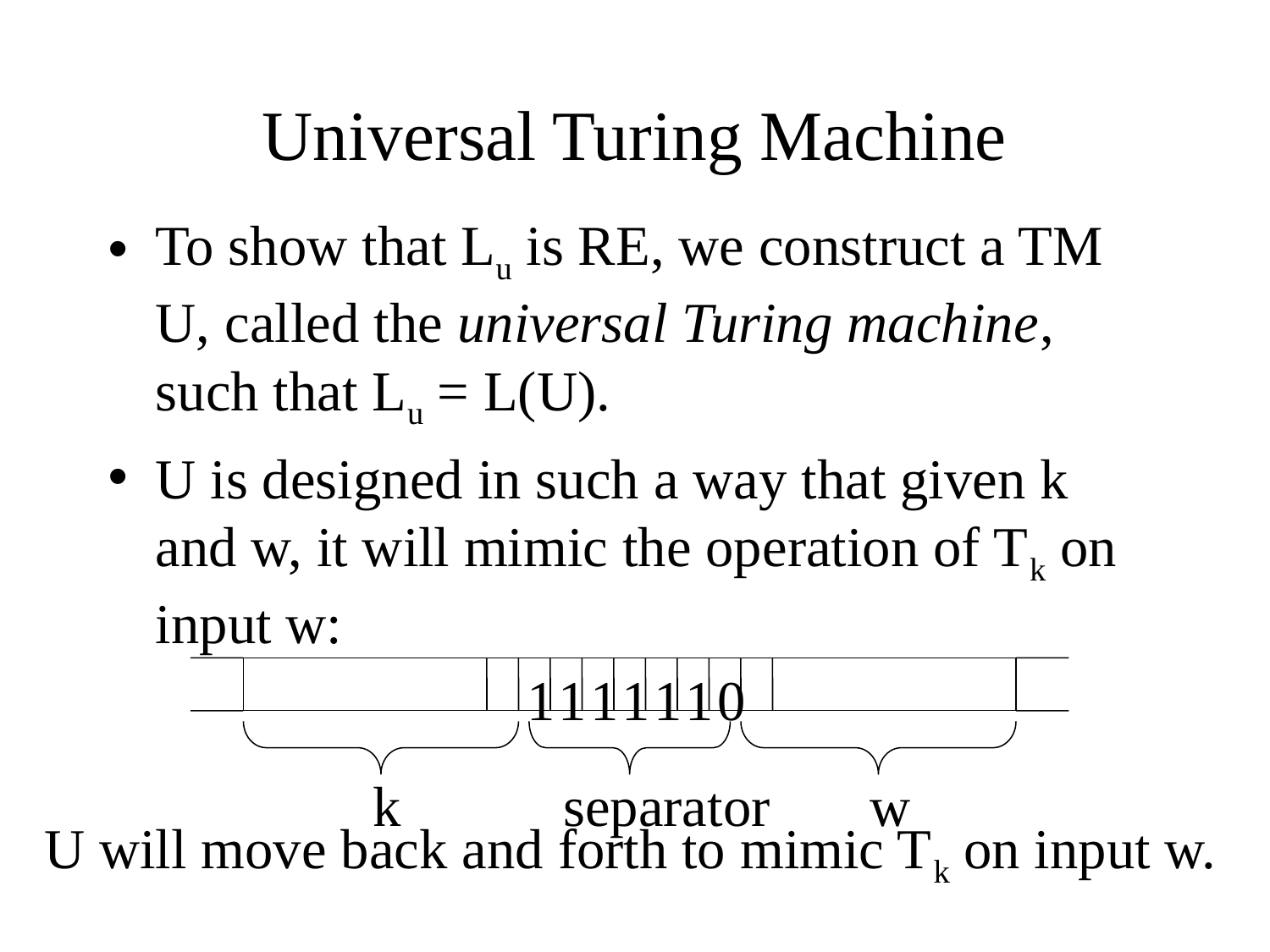

# Universal Turing Machine
To show that Lu is RE, we construct a TM U, called the universal Turing machine, such that Lu = L(U).
U is designed in such a way that given k and w, it will mimic the operation of Tk on input w:

1

1

1

1

1

1

0

k
separator
w
U will move back and forth to mimic Tk on input w.